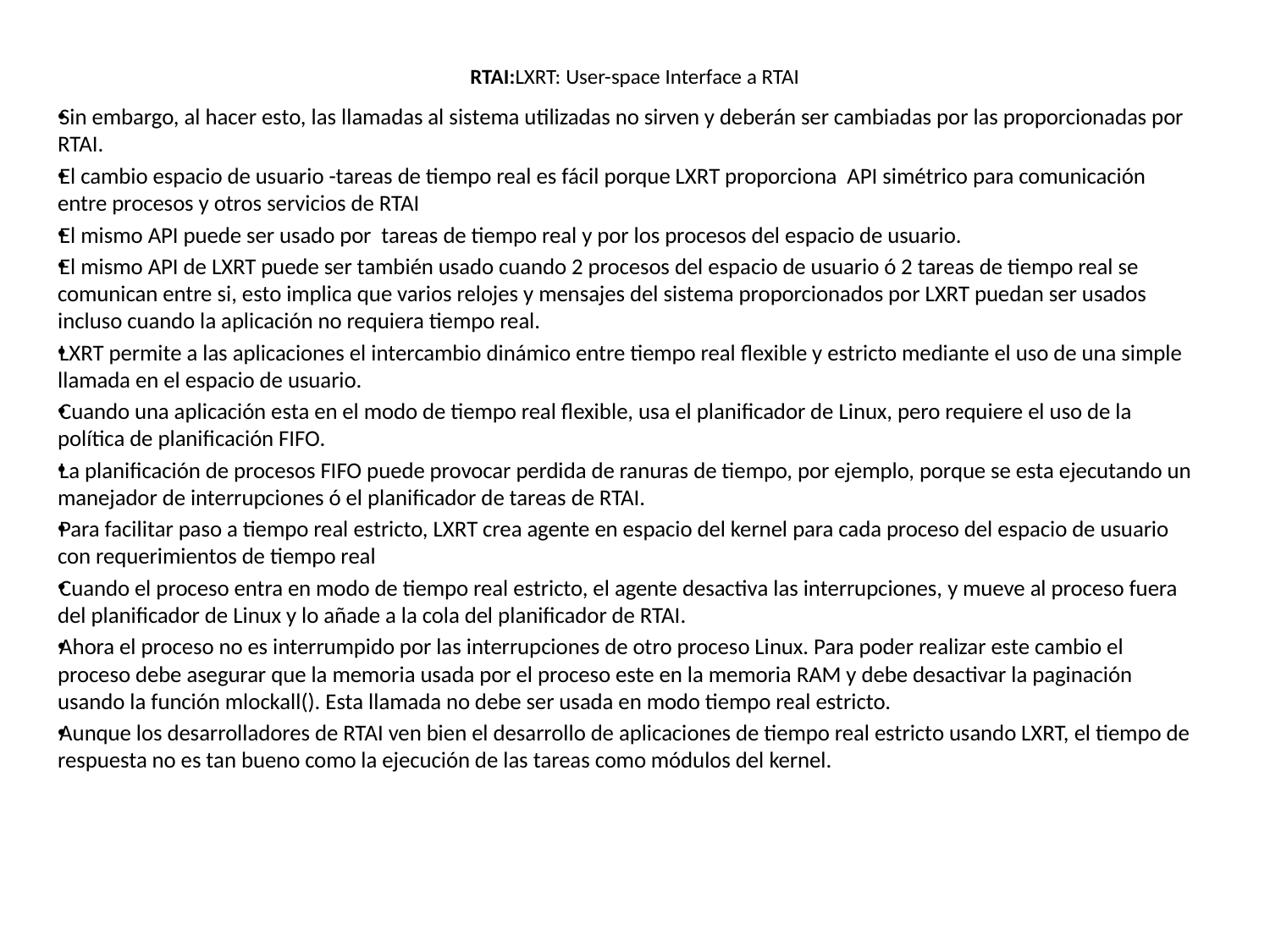

# RTAI:LXRT: User-space Interface a RTAI
Sin embargo, al hacer esto, las llamadas al sistema utilizadas no sirven y deberán ser cambiadas por las proporcionadas por RTAI.
El cambio espacio de usuario -tareas de tiempo real es fácil porque LXRT proporciona  API simétrico para comunicación entre procesos y otros servicios de RTAI
El mismo API puede ser usado por  tareas de tiempo real y por los procesos del espacio de usuario.
El mismo API de LXRT puede ser también usado cuando 2 procesos del espacio de usuario ó 2 tareas de tiempo real se comunican entre si, esto implica que varios relojes y mensajes del sistema proporcionados por LXRT puedan ser usados incluso cuando la aplicación no requiera tiempo real.
LXRT permite a las aplicaciones el intercambio dinámico entre tiempo real flexible y estricto mediante el uso de una simple llamada en el espacio de usuario.
Cuando una aplicación esta en el modo de tiempo real flexible, usa el planificador de Linux, pero requiere el uso de la política de planificación FIFO.
La planificación de procesos FIFO puede provocar perdida de ranuras de tiempo, por ejemplo, porque se esta ejecutando un manejador de interrupciones ó el planificador de tareas de RTAI.
Para facilitar paso a tiempo real estricto, LXRT crea agente en espacio del kernel para cada proceso del espacio de usuario con requerimientos de tiempo real
Cuando el proceso entra en modo de tiempo real estricto, el agente desactiva las interrupciones, y mueve al proceso fuera del planificador de Linux y lo añade a la cola del planificador de RTAI.
Ahora el proceso no es interrumpido por las interrupciones de otro proceso Linux. Para poder realizar este cambio el proceso debe asegurar que la memoria usada por el proceso este en la memoria RAM y debe desactivar la paginación usando la función mlockall(). Esta llamada no debe ser usada en modo tiempo real estricto.
Aunque los desarrolladores de RTAI ven bien el desarrollo de aplicaciones de tiempo real estricto usando LXRT, el tiempo de respuesta no es tan bueno como la ejecución de las tareas como módulos del kernel.